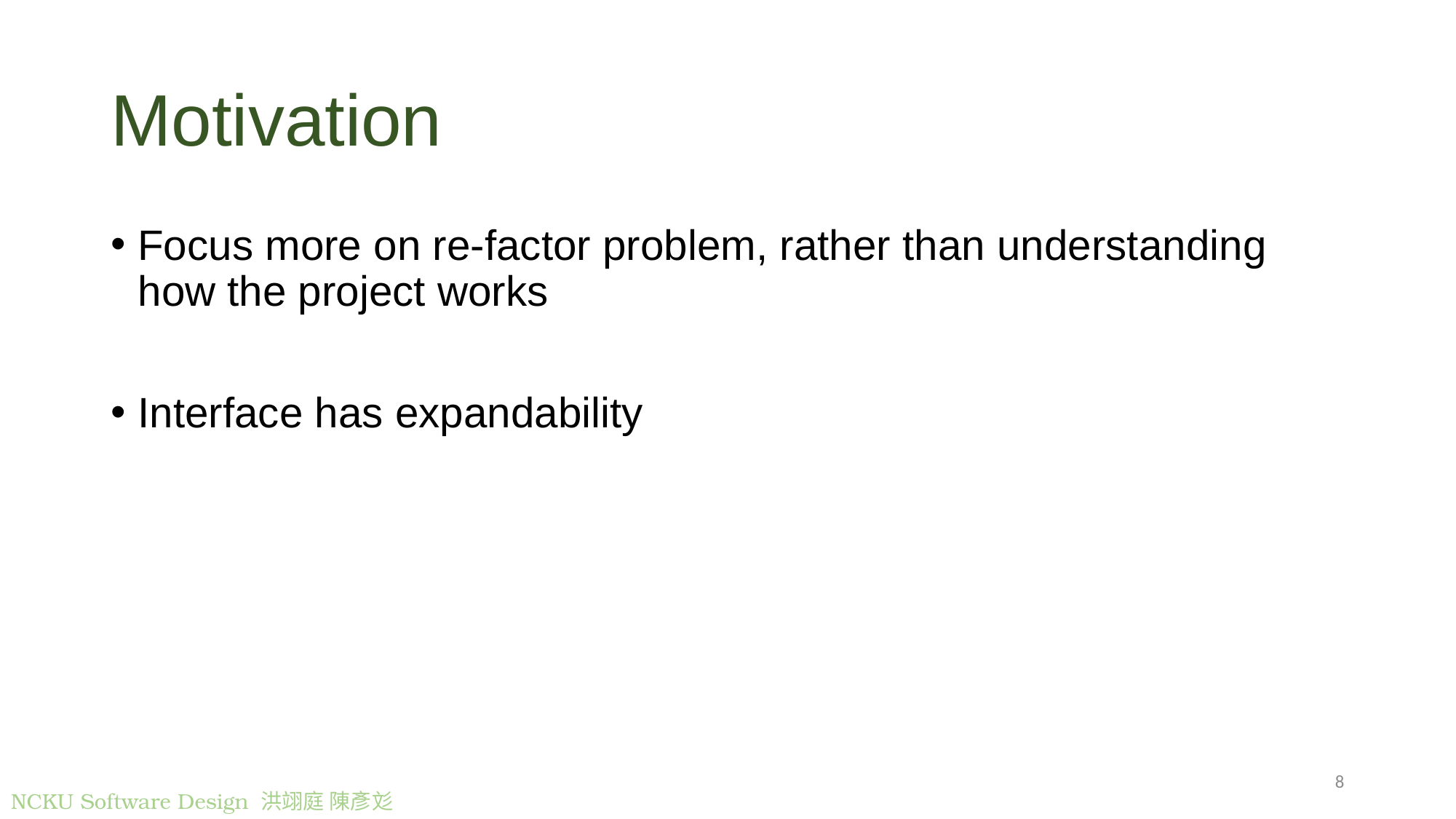

# Motivation
Focus more on re-factor problem, rather than understanding how the project works

Interface has expandability

8